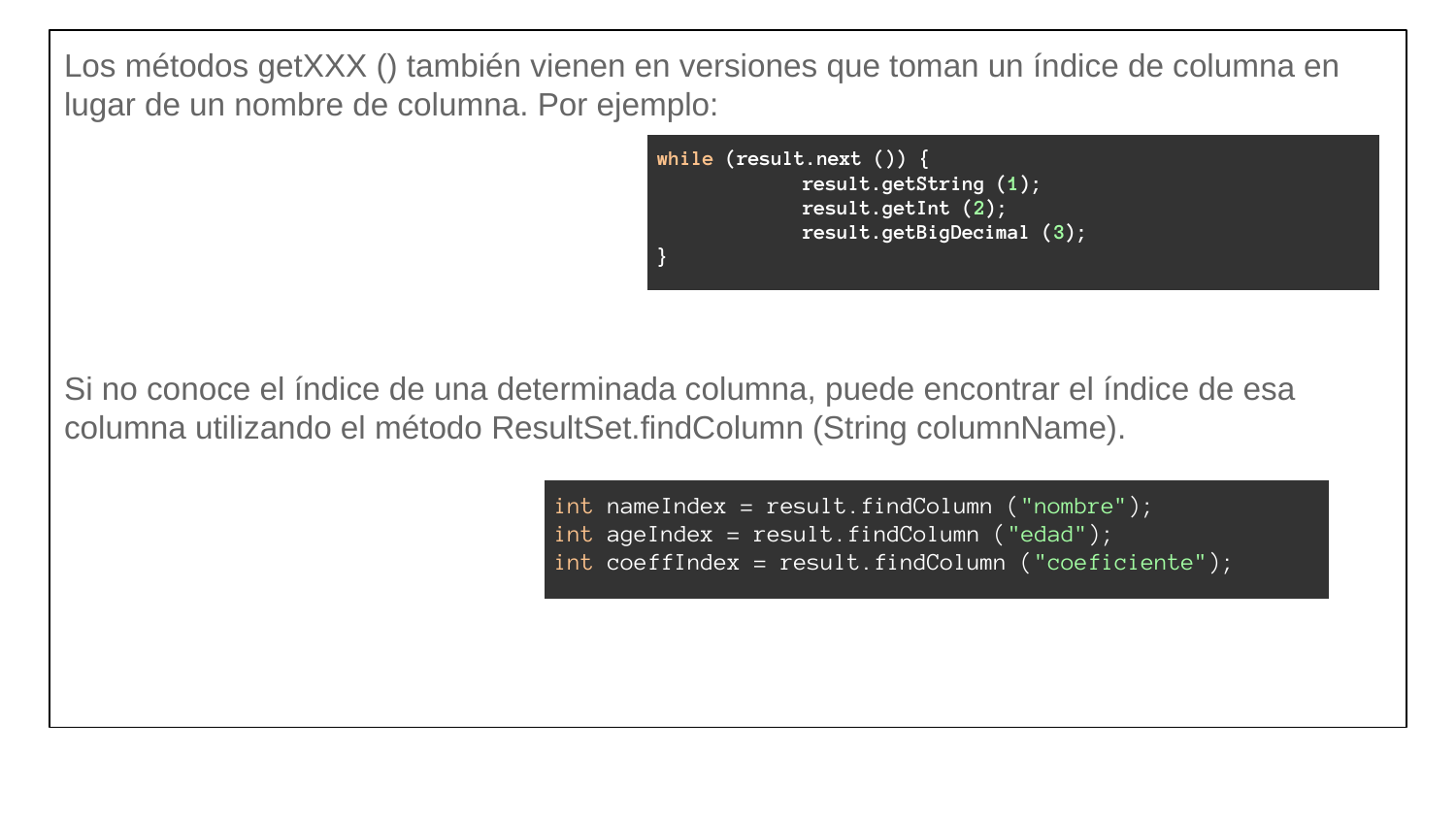

Los métodos getXXX () también vienen en versiones que toman un índice de columna en lugar de un nombre de columna. Por ejemplo:

Si no conoce el índice de una determinada columna, puede encontrar el índice de esa columna utilizando el método ResultSet.findColumn (String columnName).

| while (result.next ()) { result.getString (1); result.getInt (2); result.getBigDecimal (3); } |
| --- |
| int nameIndex = result.findColumn ("nombre"); int ageIndex = result.findColumn ("edad"); int coeffIndex = result.findColumn ("coeficiente"); |
| --- |